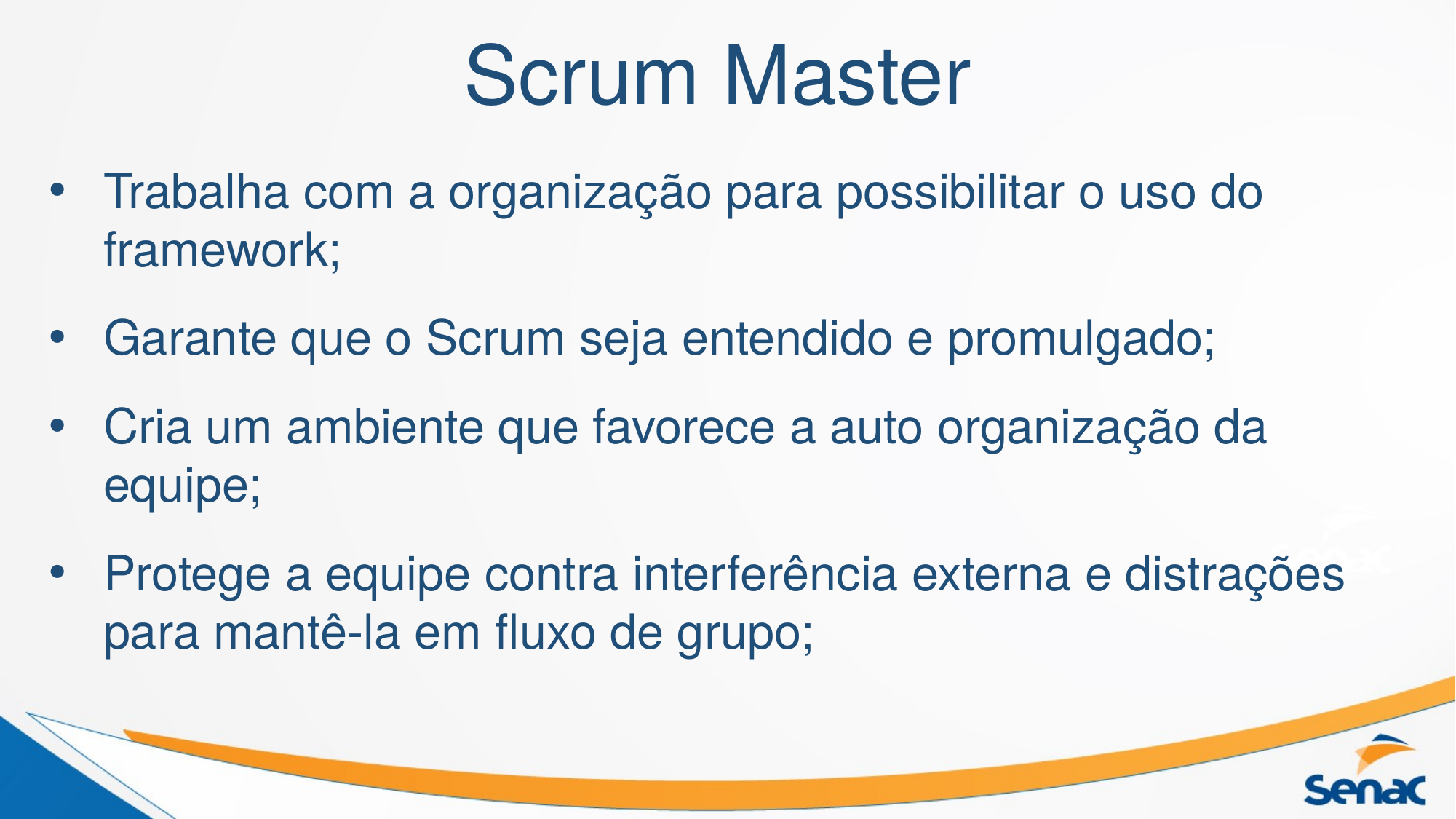

# Scrum Master
Trabalha com a organização para possibilitar o uso do framework;
Garante que o Scrum seja entendido e promulgado;
Cria um ambiente que favorece a auto organização da equipe;
Protege a equipe contra interferência externa e distrações para mantê-la em fluxo de grupo;